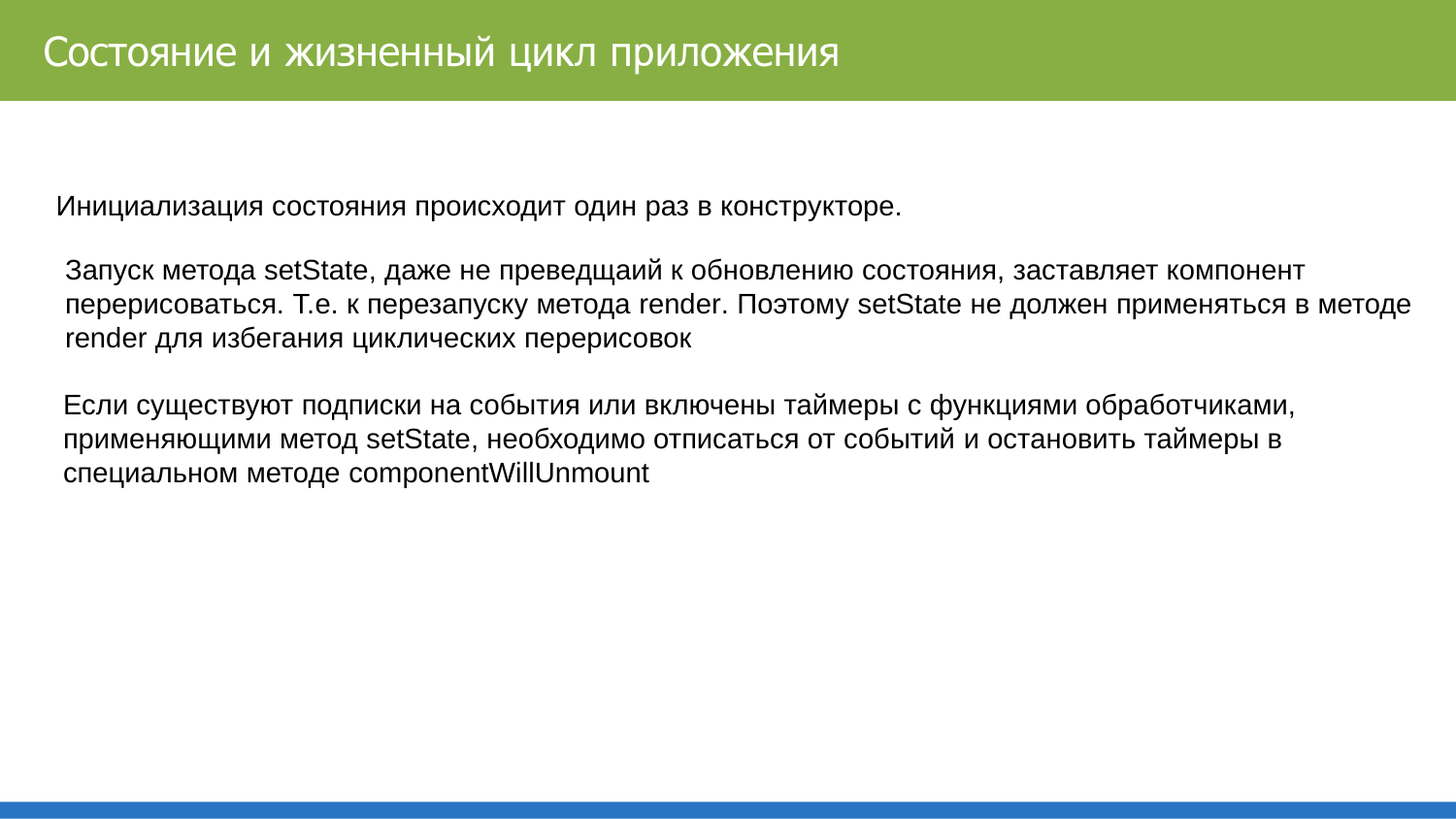

Состояние и жизненный цикл приложения
 Инициализация состояния происходит один раз в конструкторе.
Запуск метода setState, даже не преведщаий к обновлению состояния, заставляет компонент
перерисоваться. Т.е. к перезапуску метода render. Поэтому setState не должен применяться в методе
render для избегания циклических перерисовок
Если существуют подписки на события или включены таймеры с функциями обработчиками,
применяющими метод setState, необходимо отписаться от событий и остановить таймеры в
специальном методе componentWillUnmount